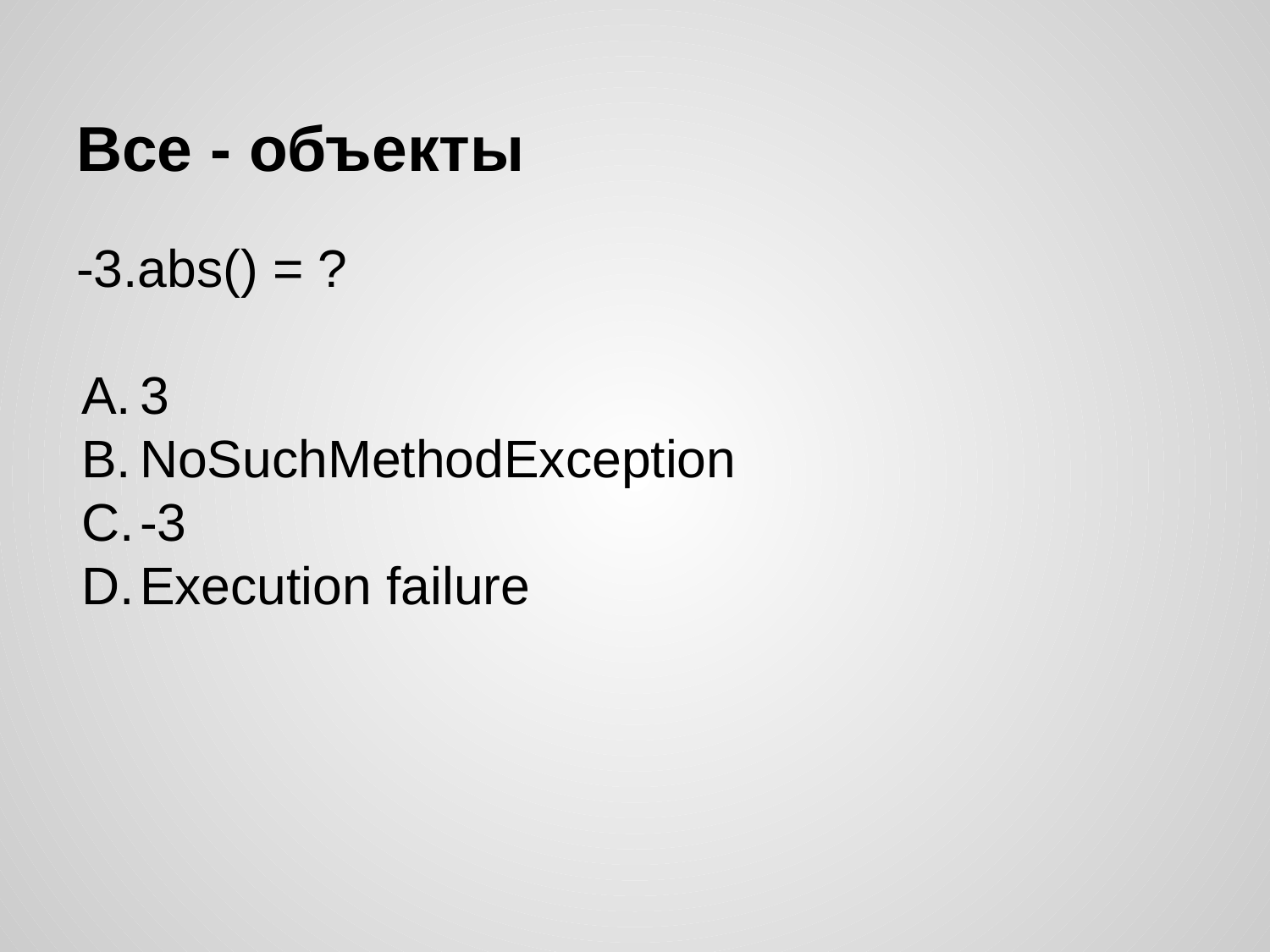

# Все - объекты
-3.abs() = ?

3
NoSuchMethodException
-3
Execution failure